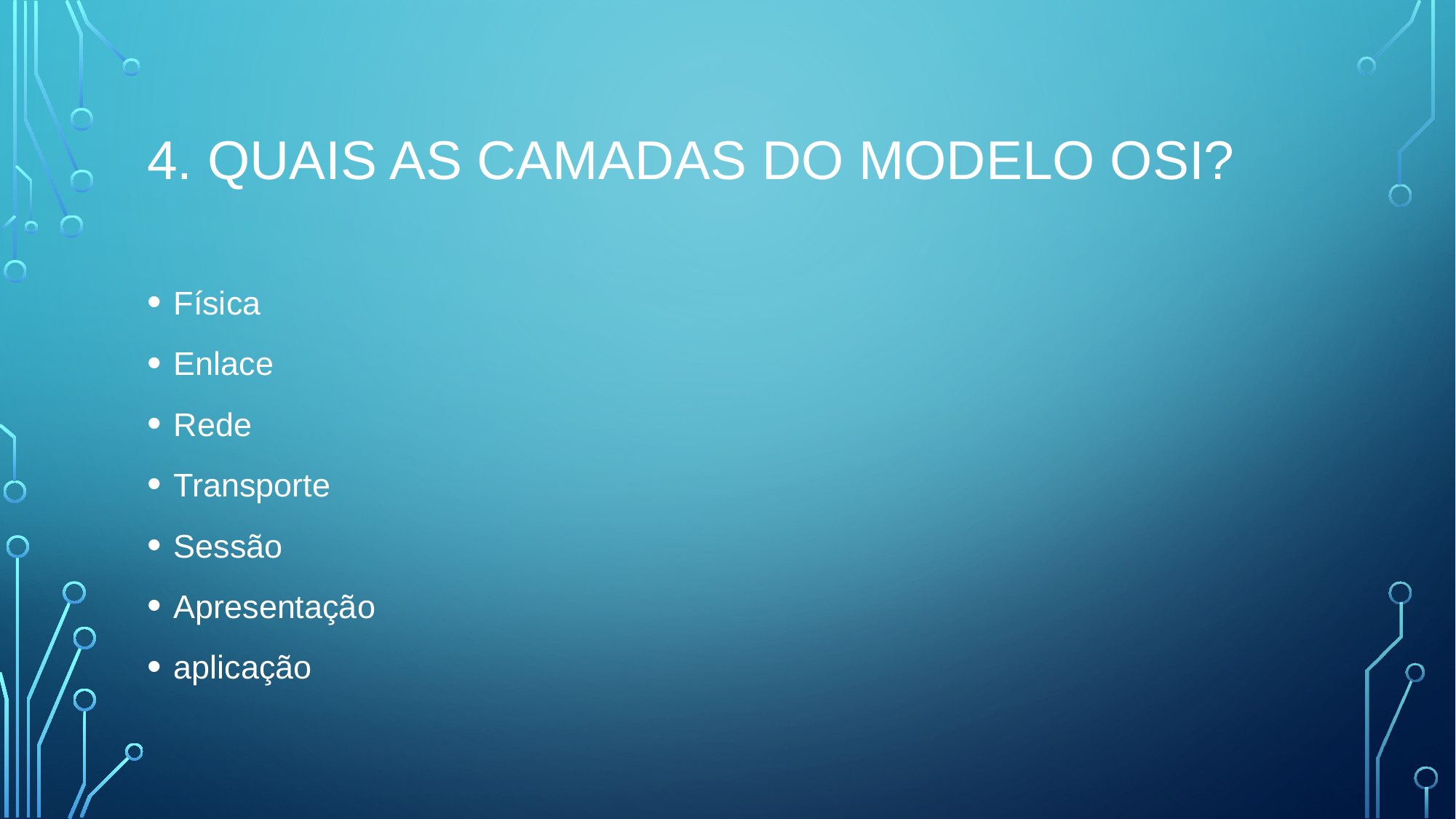

# 4. Quais as camadas do modelo osi?
Física
Enlace
Rede
Transporte
Sessão
Apresentação
aplicação